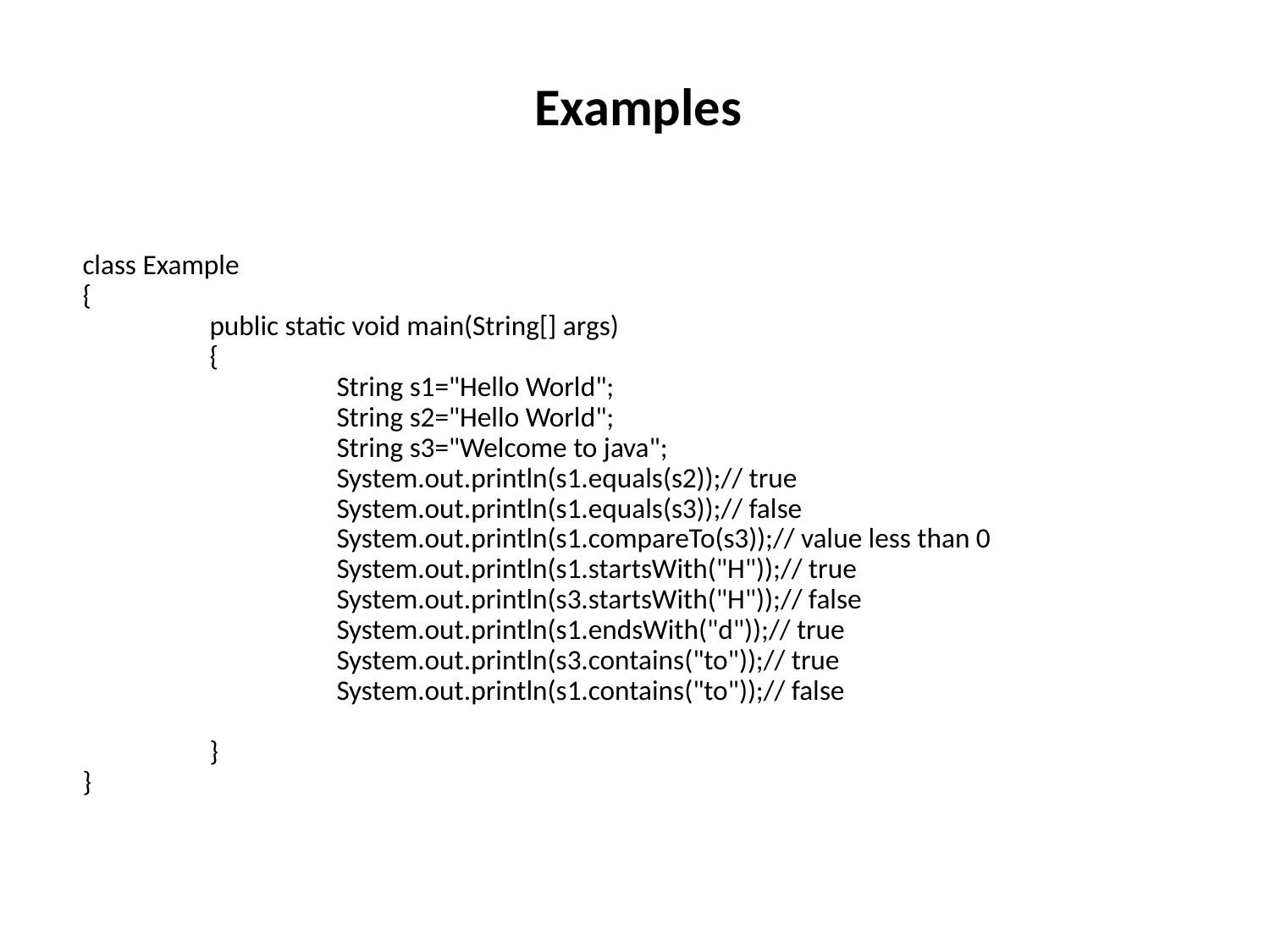

Examples
# class Example { public static void main(String[] args) { String s1="Hello World"; String s2="Hello World"; String s3="Welcome to java"; System.out.println(s1.equals(s2));// true System.out.println(s1.equals(s3));// false System.out.println(s1.compareTo(s3));// value less than 0 System.out.println(s1.startsWith("H"));// true System.out.println(s3.startsWith("H"));// false System.out.println(s1.endsWith("d"));// true System.out.println(s3.contains("to"));// true System.out.println(s1.contains("to"));// false } }